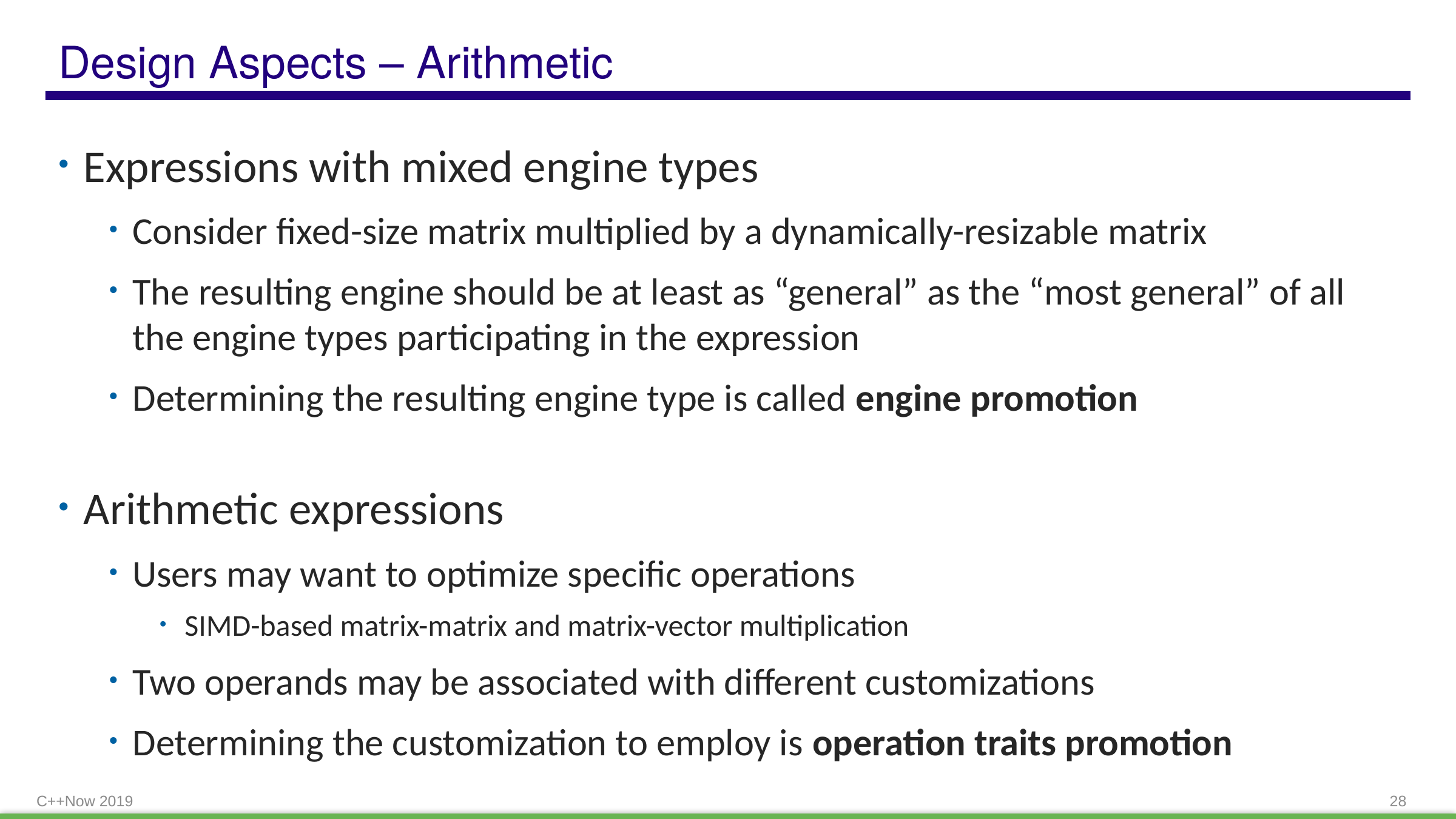

# Design Aspects – Arithmetic
Expressions with mixed engine types
Consider fixed-size matrix multiplied by a dynamically-resizable matrix
The resulting engine should be at least as “general” as the “most general” of all the engine types participating in the expression
Determining the resulting engine type is called engine promotion
Arithmetic expressions
Users may want to optimize specific operations
SIMD-based matrix-matrix and matrix-vector multiplication
Two operands may be associated with different customizations
Determining the customization to employ is operation traits promotion
C++Now 2019
28